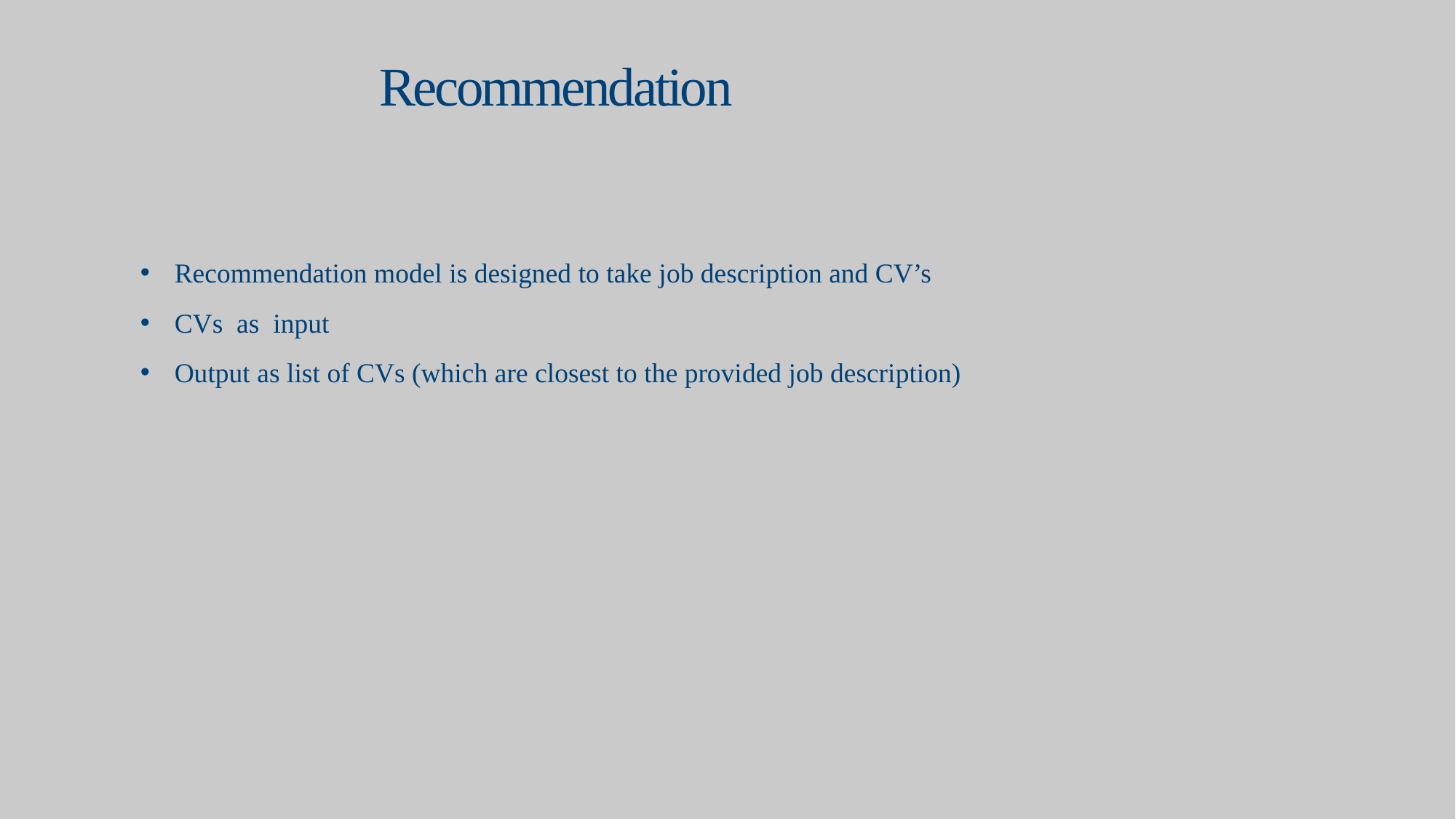

# Recommendation
Recommendation model is designed to take job description and CV’s
CVs  as  input
Output as list of CVs (which are closest to the provided job description)